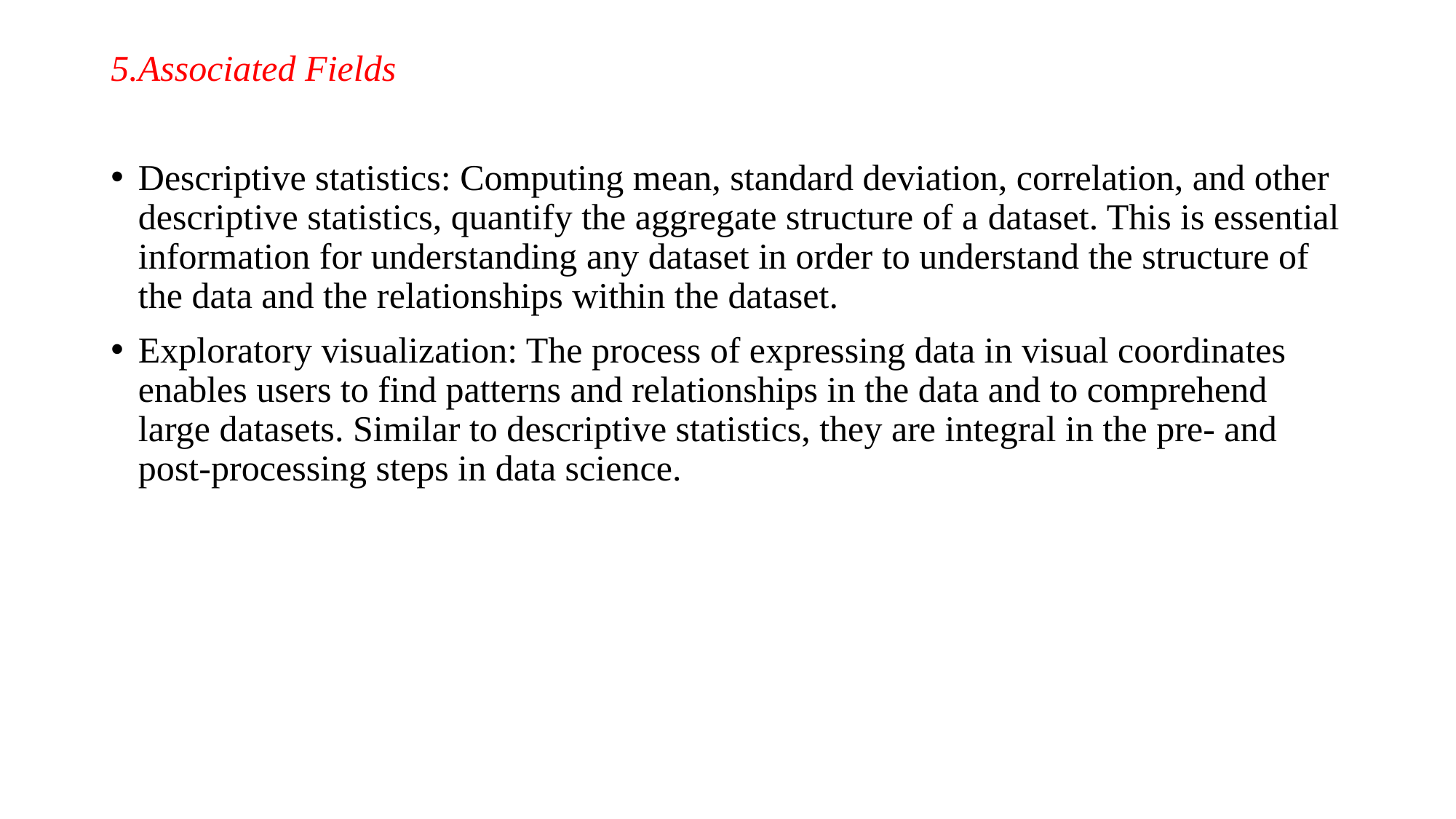

5.Associated Fields

Descriptive statistics: Computing mean, standard deviation, correlation, and other descriptive statistics, quantify the aggregate structure of a dataset. This is essential information for understanding any dataset in order to understand the structure of the data and the relationships within the dataset.
Exploratory visualization: The process of expressing data in visual coordinates enables users to find patterns and relationships in the data and to comprehend large datasets. Similar to descriptive statistics, they are integral in the pre- and post-processing steps in data science.